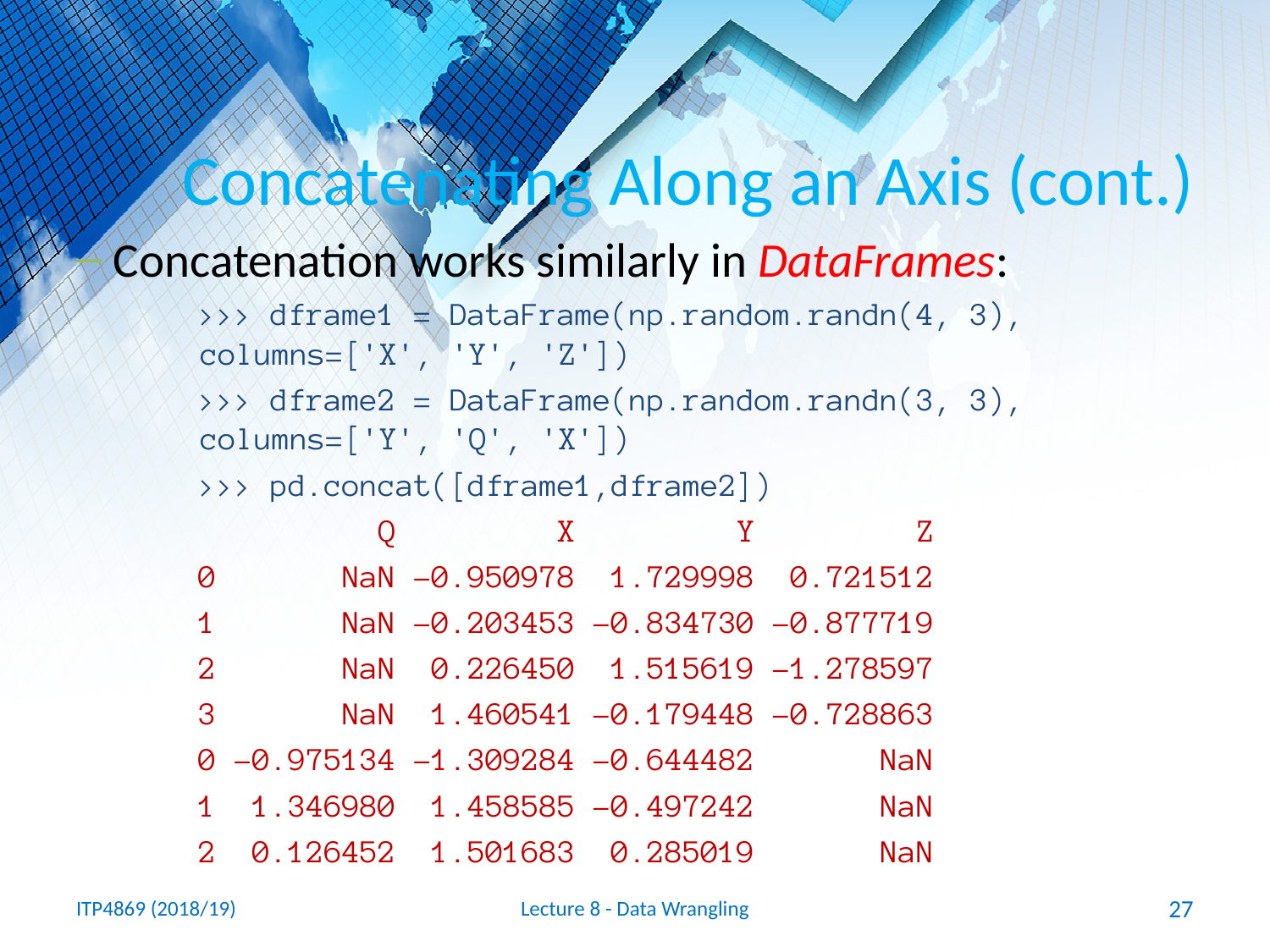

# Concatenating Along an Axis (cont.)
Concatenation works similarly in DataFrames:
>>> dframe1 = DataFrame(np.random.randn(4, 3), columns=['X', 'Y', 'Z'])
>>> dframe2 = DataFrame(np.random.randn(3, 3), columns=['Y', 'Q', 'X'])
>>> pd.concat([dframe1,dframe2])
          Q         X         Y         Z
0       NaN -0.950978  1.729998  0.721512
1       NaN -0.203453 -0.834730 -0.877719
2       NaN  0.226450  1.515619 -1.278597
3       NaN  1.460541 -0.179448 -0.728863
0 -0.975134 -1.309284 -0.644482       NaN
1  1.346980  1.458585 -0.497242       NaN
2  0.126452  1.501683  0.285019       NaN
ITP4869 (2018/19)
Lecture 8 - Data Wrangling
27